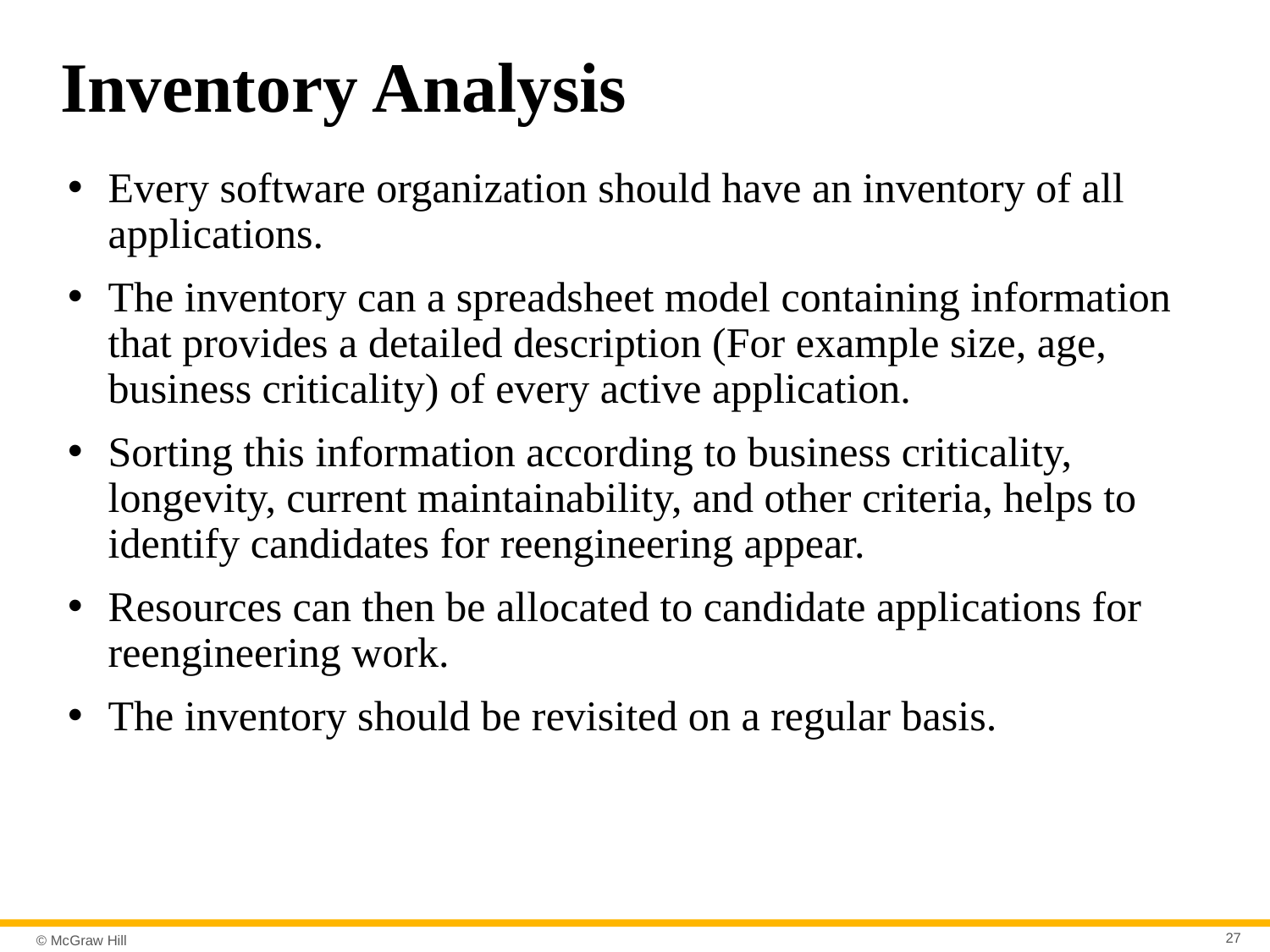

# Inventory Analysis
Every software organization should have an inventory of all applications.
The inventory can a spreadsheet model containing information that provides a detailed description (For example size, age, business criticality) of every active application.
Sorting this information according to business criticality, longevity, current maintainability, and other criteria, helps to identify candidates for reengineering appear.
Resources can then be allocated to candidate applications for reengineering work.
The inventory should be revisited on a regular basis.
27